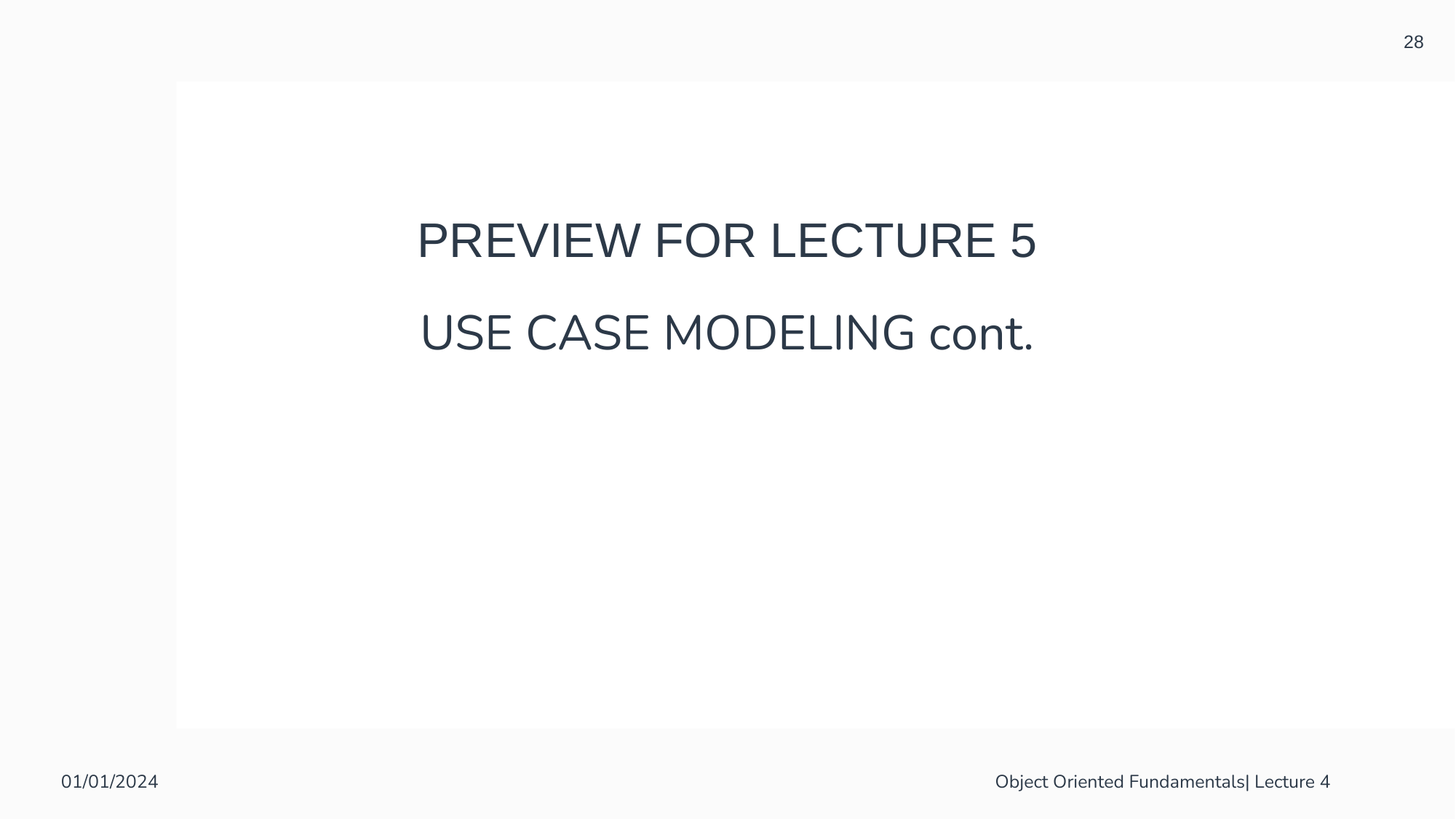

28
# PREVIEW FOR LECTURE 5
USE CASE MODELING cont.
01/01/2024
Object Oriented Fundamentals| Lecture 4